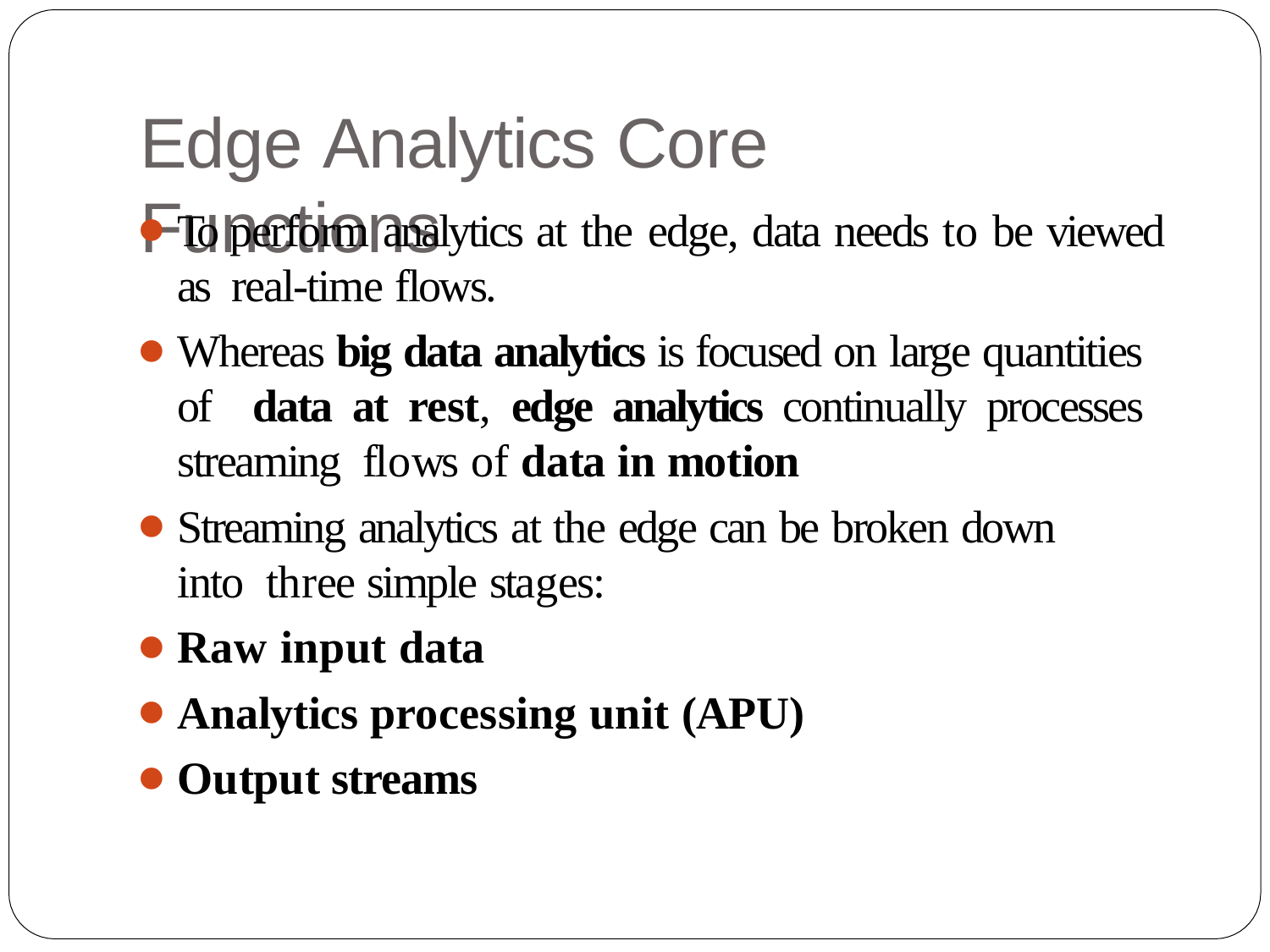

# Edge Analytics Core Functions
To perform analytics at the edge, data needs to be viewed as  real-time flows.
Whereas big data analytics is focused on large quantities of  data at rest, edge analytics continually processes streaming  flows of data in motion
Streaming analytics at the edge can be broken down into  three simple stages:
Raw input data
Analytics processing unit (APU)
Output streams